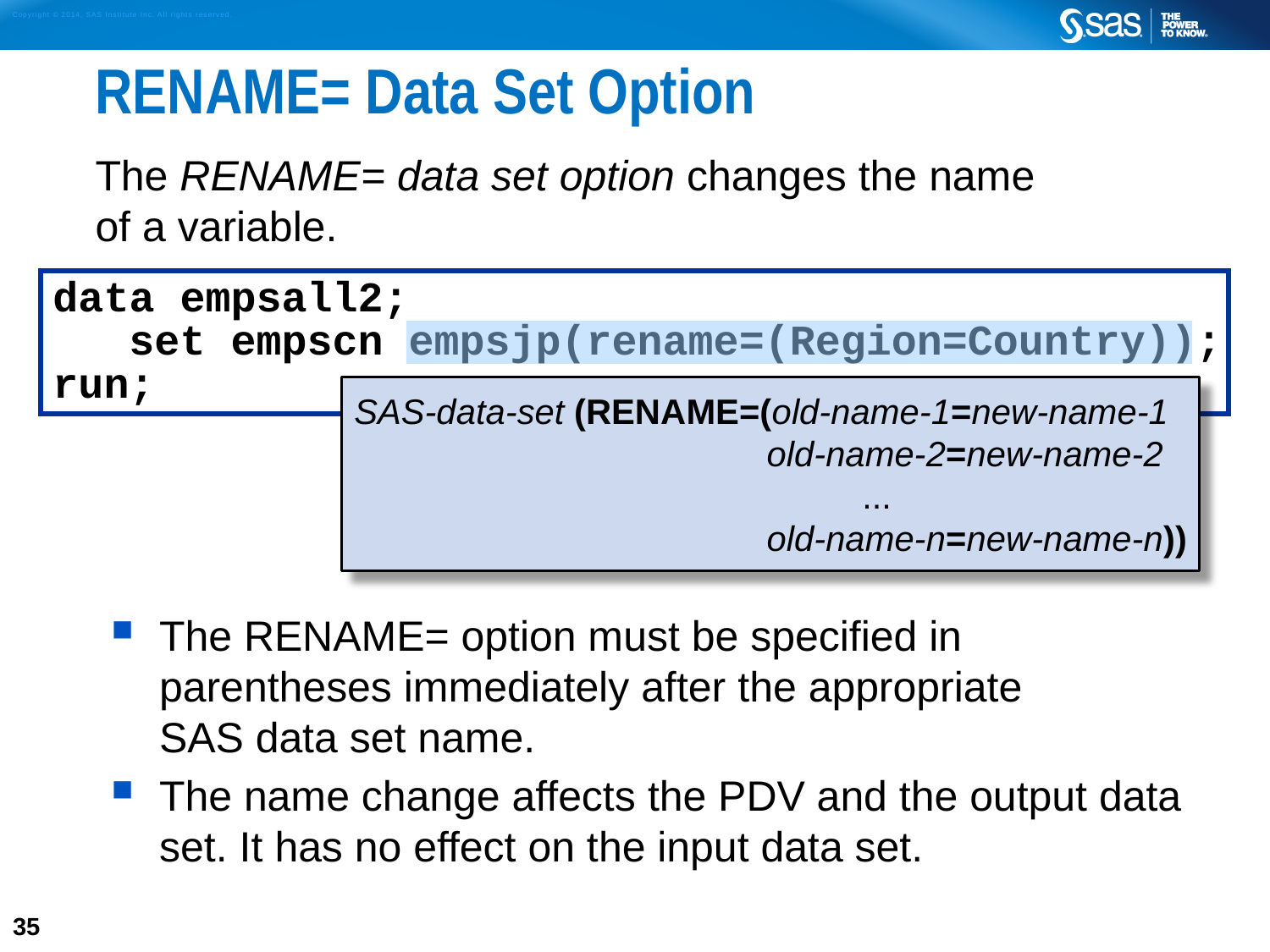

# RENAME= Data Set Option
The RENAME= data set option changes the name
of a variable.

The RENAME= option must be specified in parentheses immediately after the appropriate
SAS data set name.
The name change affects the PDV and the output data set. It has no effect on the input data set.
data empsall2;
   set empscn empsjp(rename=(Region=Country));
run;

SAS-data-set (RENAME=(old-name-1=new-name-1
	old-name-2=new-name-2
		...
	old-name-n=new-name-n))
35